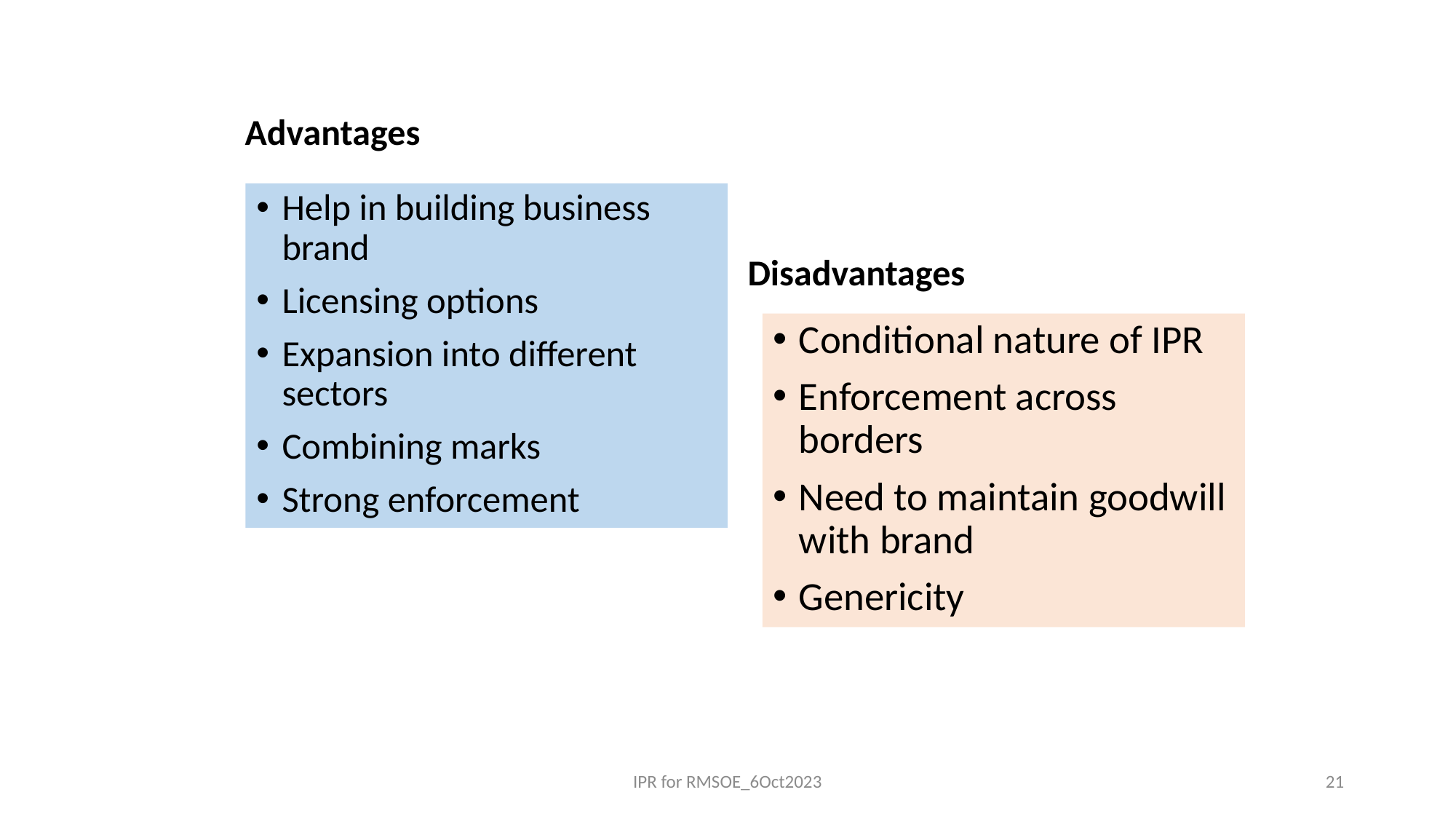

Advantages
Help in building business brand
Licensing options
Expansion into different sectors
Combining marks
Strong enforcement

Disadvantages
Conditional nature of IPR
Enforcement across borders
Need to maintain goodwill with brand
Genericity

IPR for RMSOE_6Oct2023
21